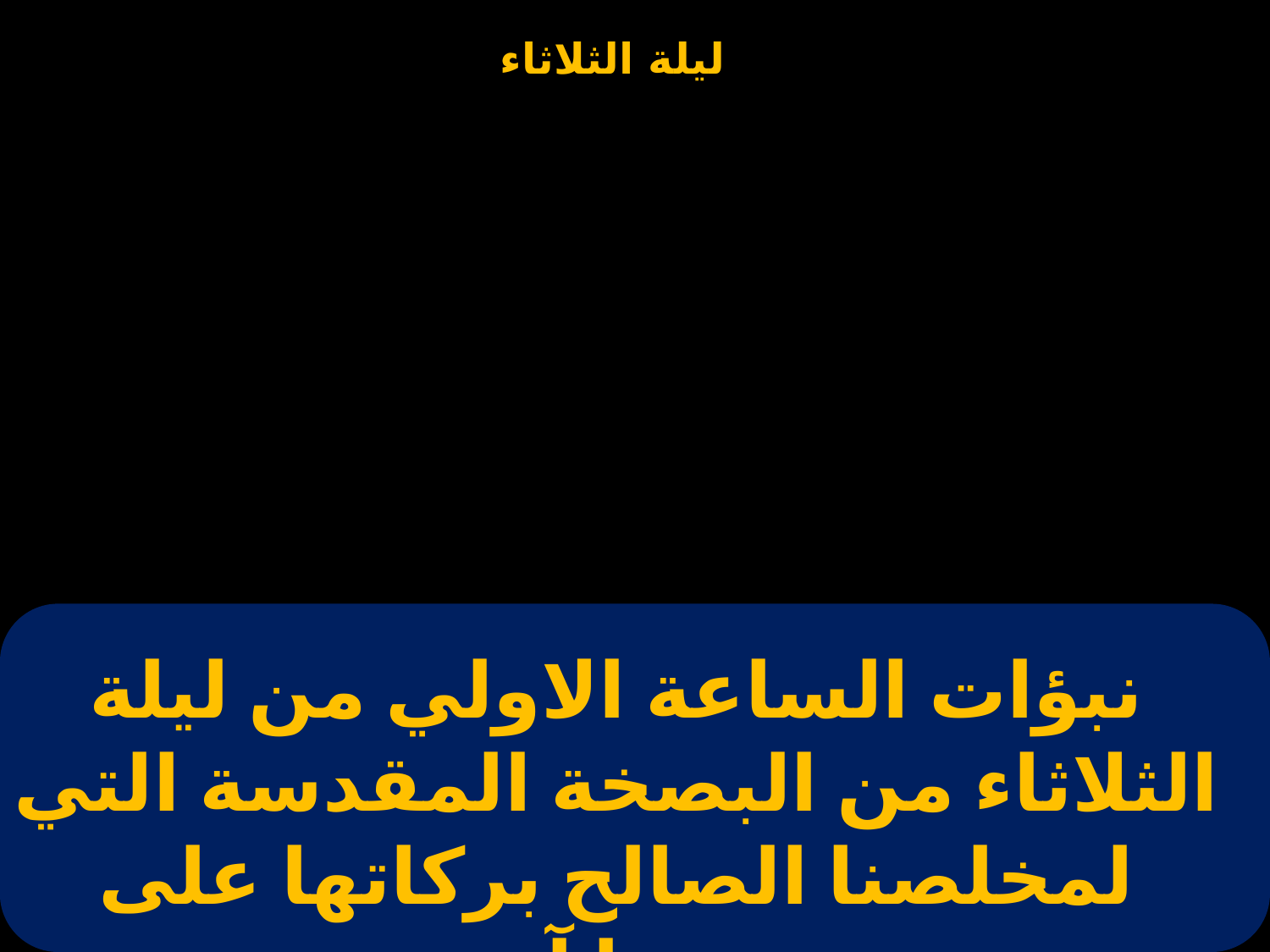

نبؤات الساعة الاولي من ليلة الثلاثاء من البصخة المقدسة التي لمخلصنا الصالح بركاتها على جميعنا آمين